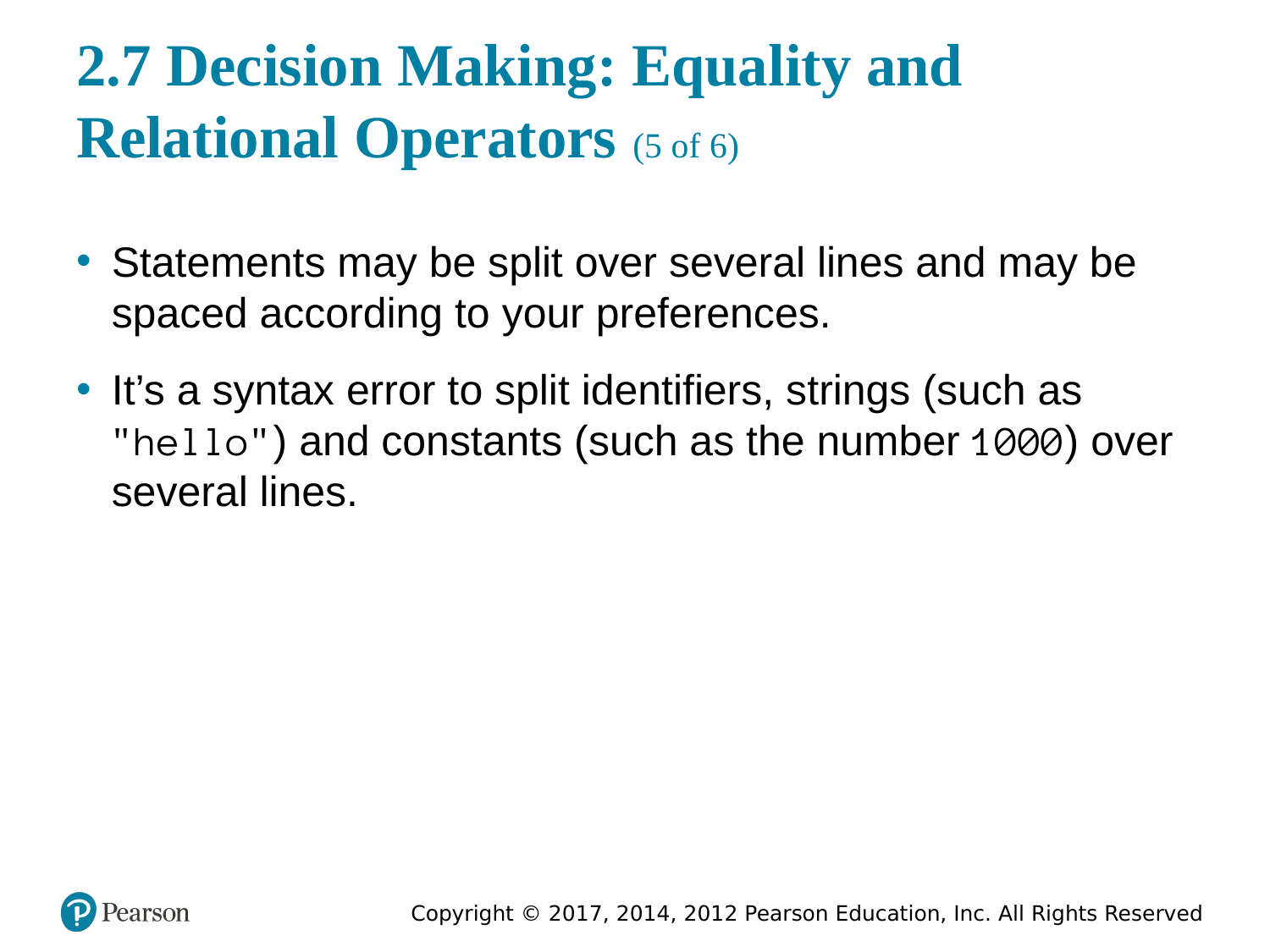

# 2.7 Decision Making: Equality and Relational Operators (5 of 6)
Statements may be split over several lines and may be spaced according to your preferences.
It’s a syntax error to split identifiers, strings (such as "hello") and constants (such as the number 1000) over several lines.